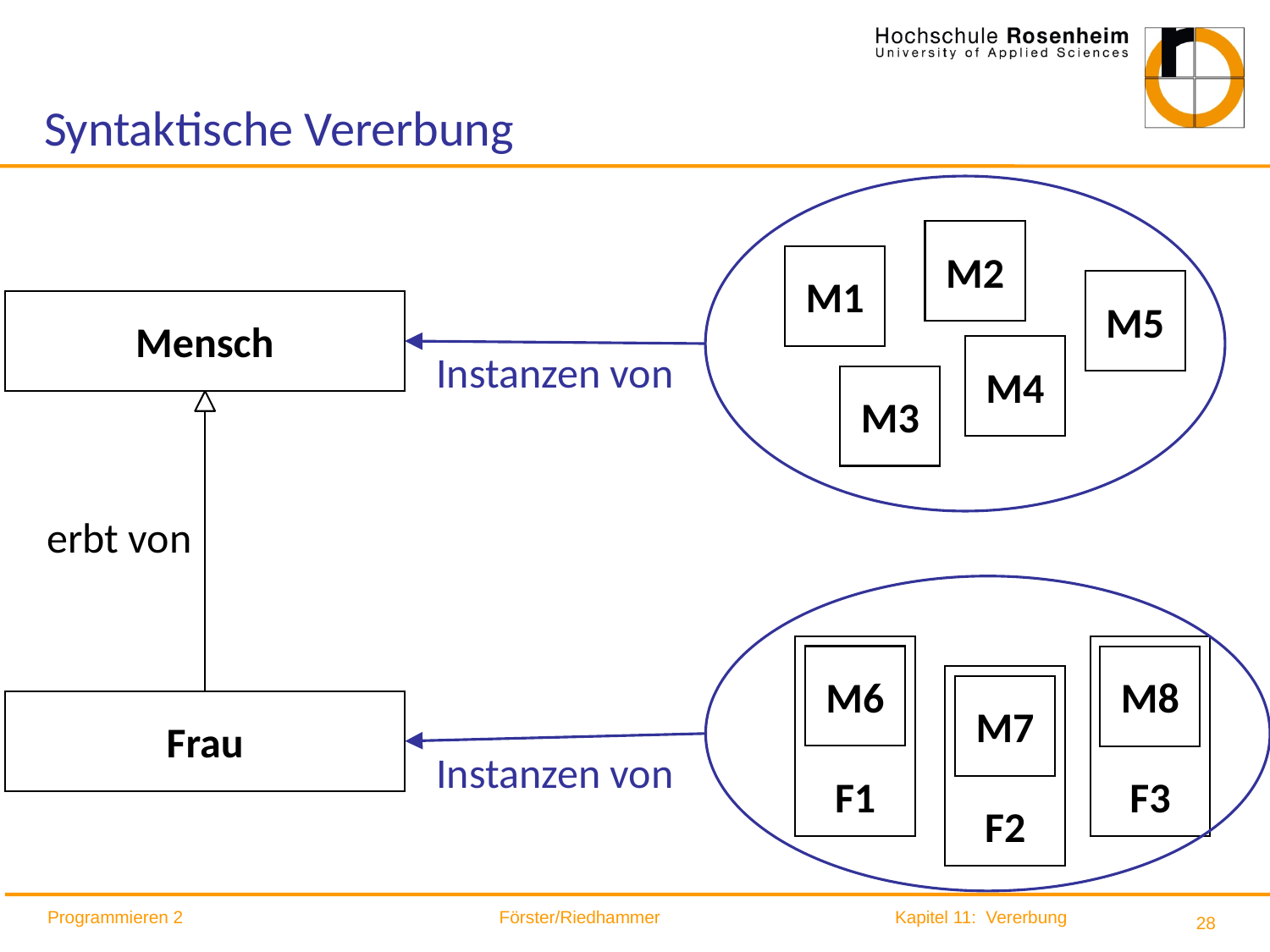

# Syntaktische Vererbung

M2
M1
M5
Mensch
M4
Instanzen von
M3

erbt von

F1
F3
M6
M8
F2
M7
Frau
Instanzen von